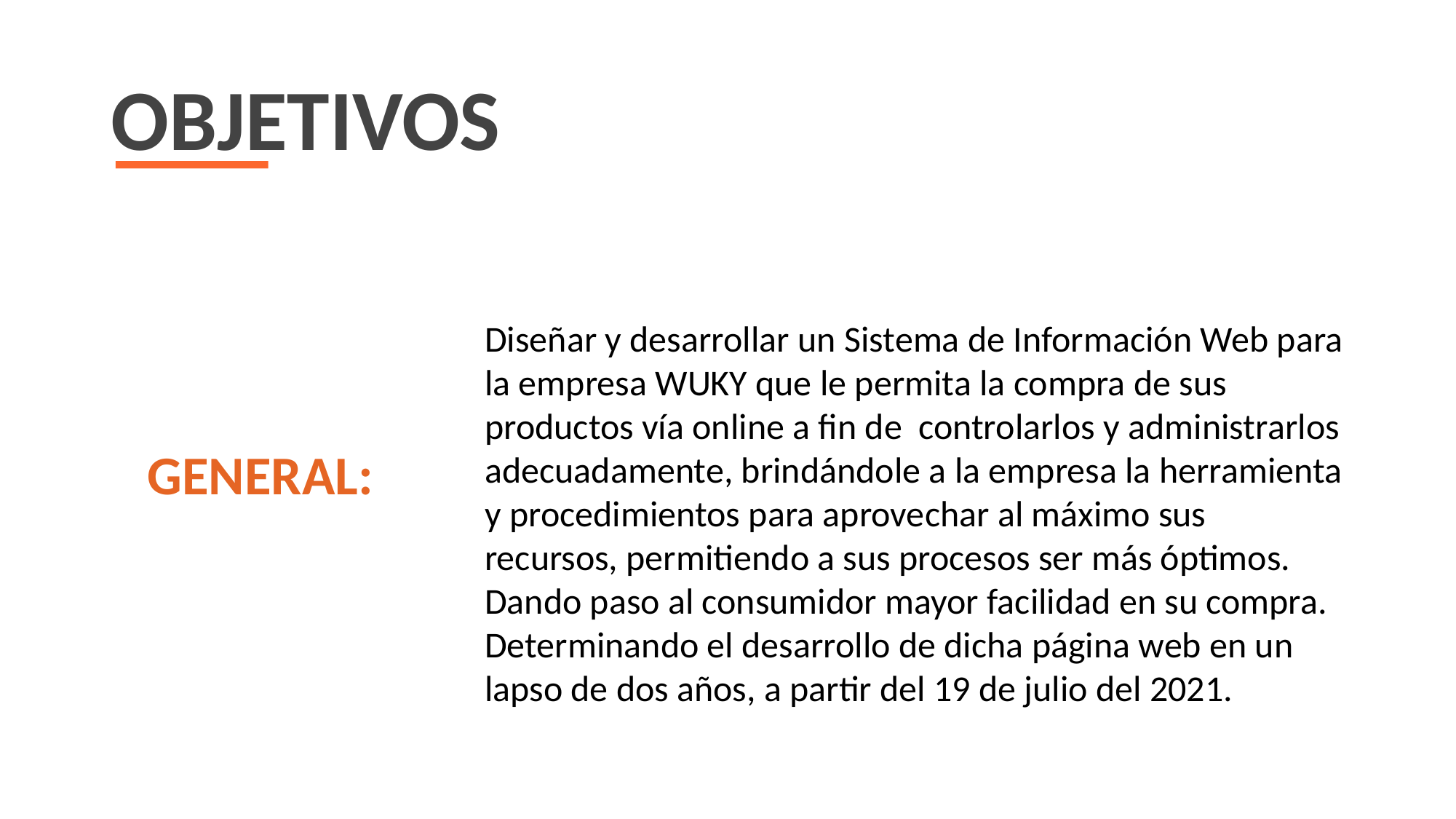

# OBJETIVOS

Diseñar y desarrollar un Sistema de Información Web para la empresa WUKY que le permita la compra de sus productos vía online a fin de  controlarlos y administrarlos adecuadamente, brindándole a la empresa la herramienta y procedimientos para aprovechar al máximo sus recursos, permitiendo a sus procesos ser más óptimos. Dando paso al consumidor mayor facilidad en su compra. Determinando el desarrollo de dicha página web en un lapso de dos años, a partir del 19 de julio del 2021.
GENERAL: